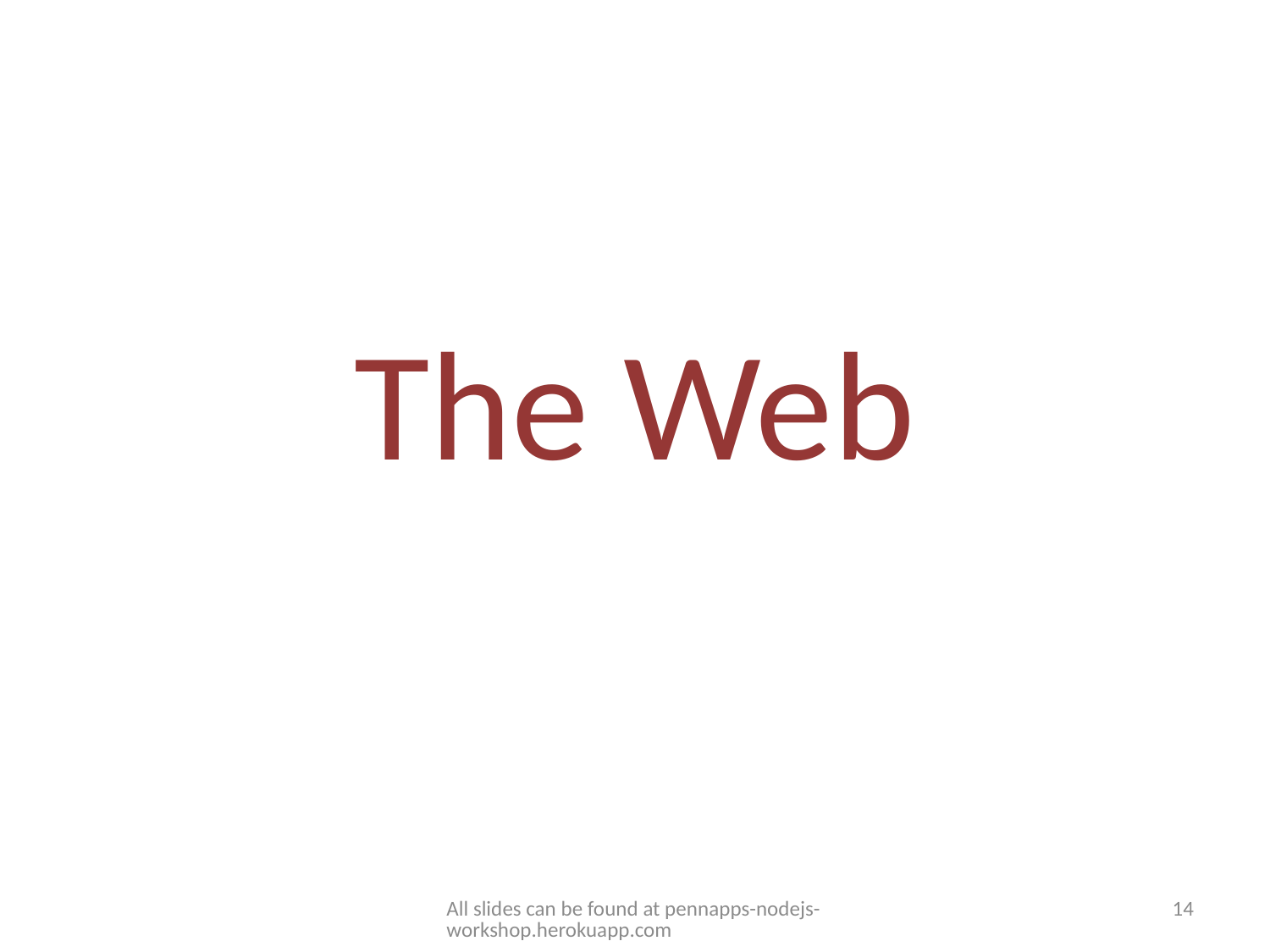

# The Web
All slides can be found at pennapps-nodejs-workshop.herokuapp.com
14